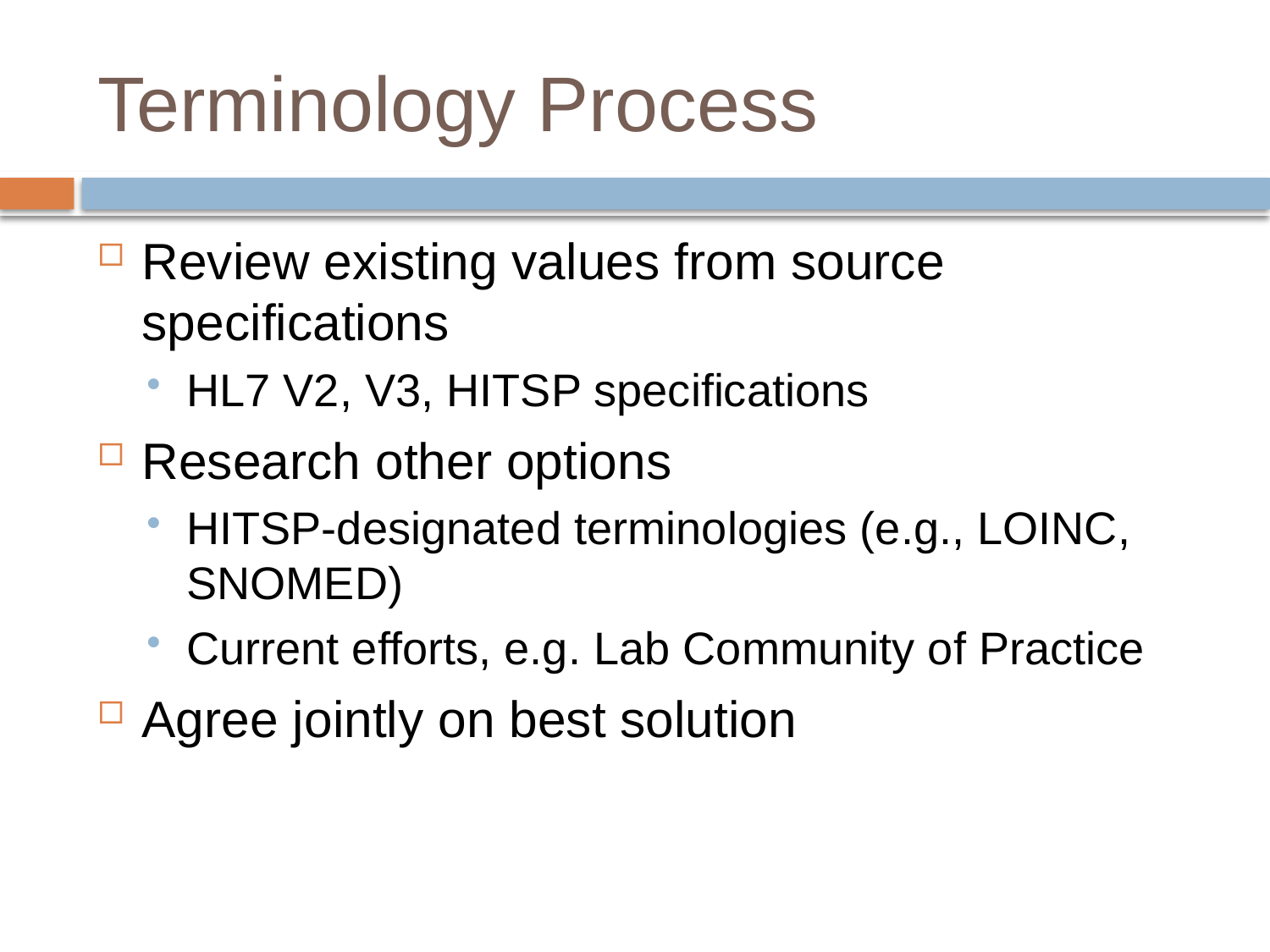

# Terminology Process
Review existing values from source specifications
HL7 V2, V3, HITSP specifications
Research other options
HITSP-designated terminologies (e.g., LOINC, SNOMED)
Current efforts, e.g. Lab Community of Practice
Agree jointly on best solution